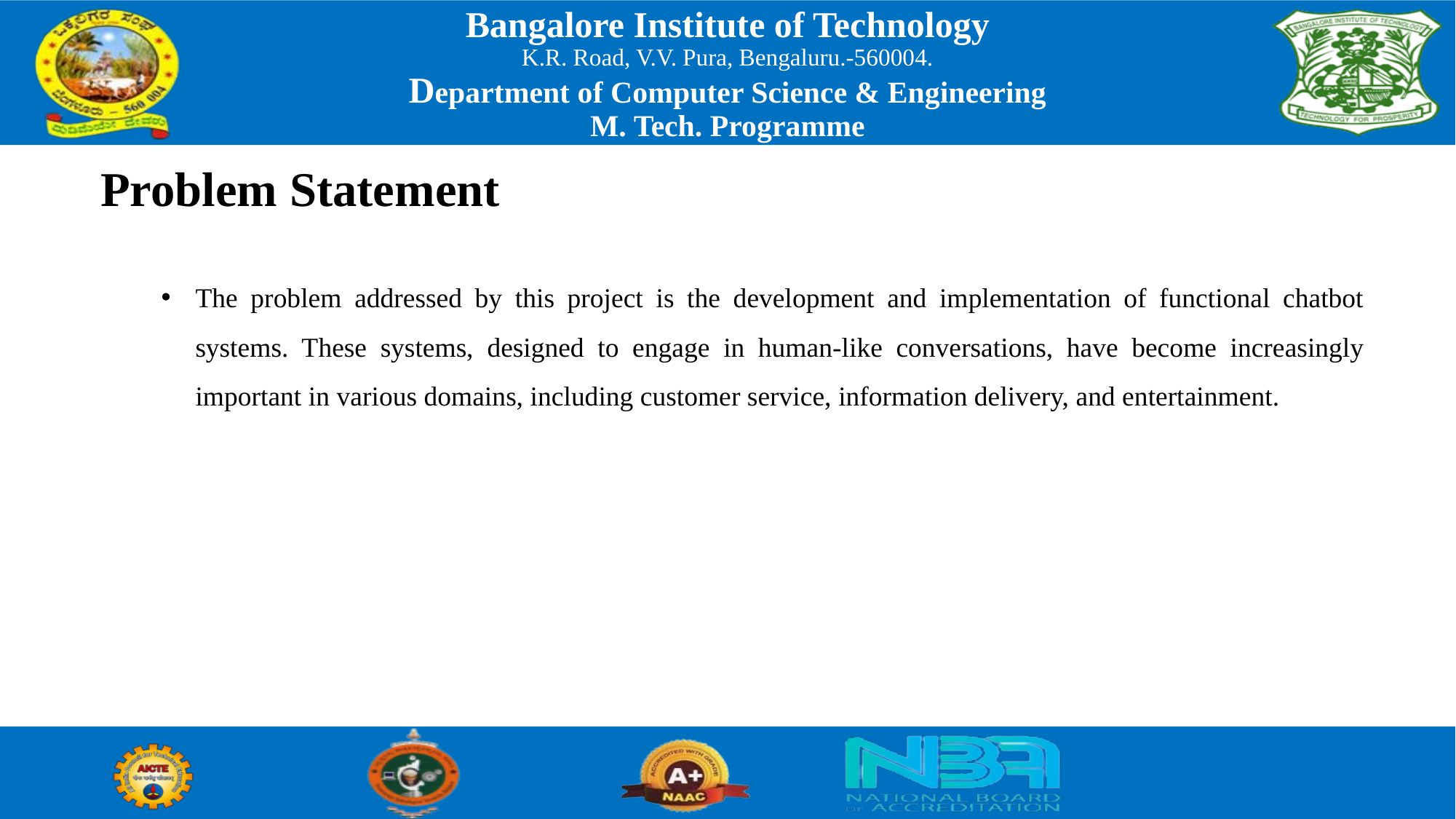

Problem Statement
The problem addressed by this project is the development and implementation of functional chatbot systems. These systems, designed to engage in human-like conversations, have become increasingly important in various domains, including customer service, information delivery, and entertainment.